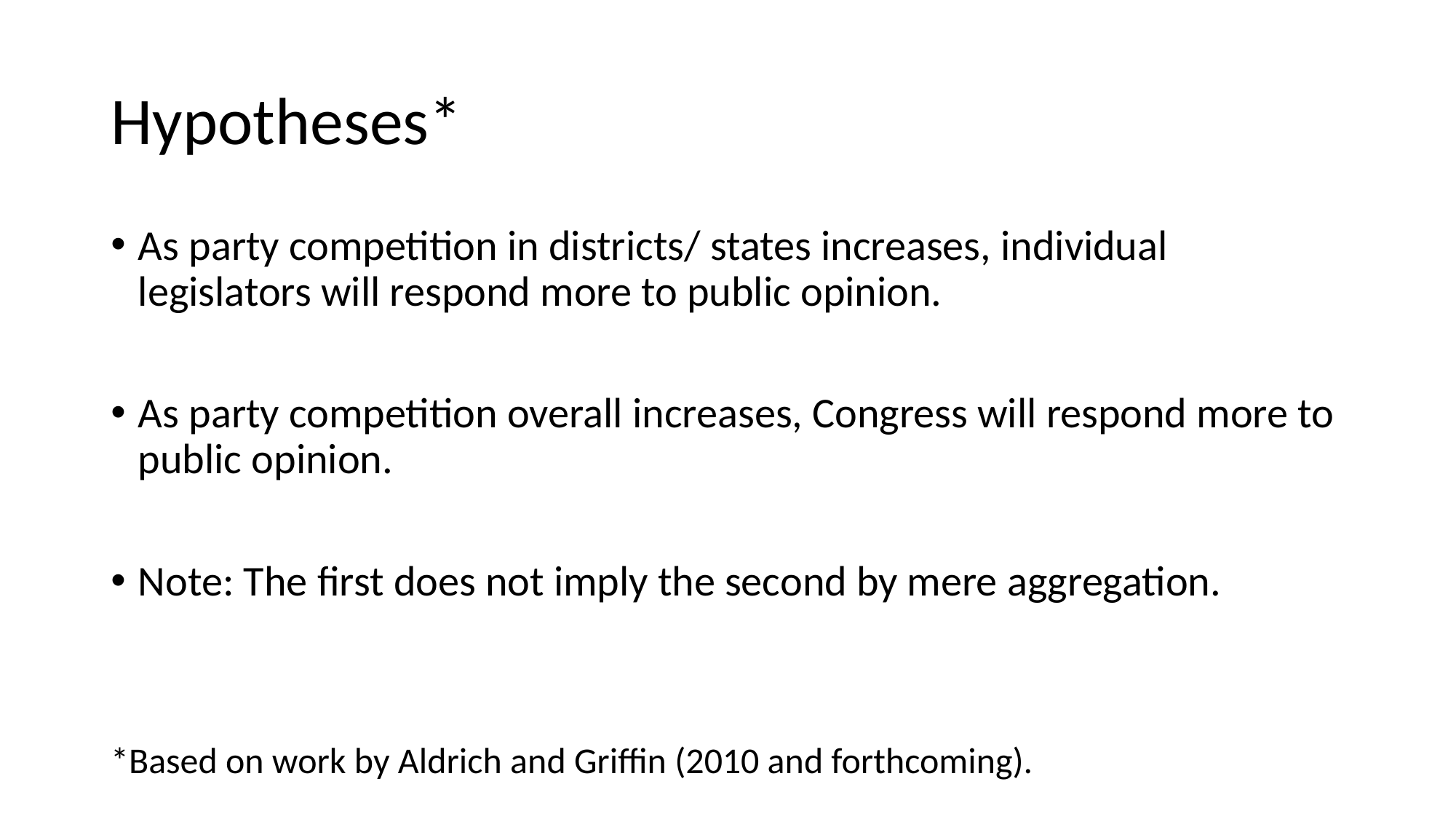

# Hypotheses*
As party competition in districts/ states increases, individual legislators will respond more to public opinion.

As party competition overall increases, Congress will respond more to public opinion.

Note: The first does not imply the second by mere aggregation.
*Based on work by Aldrich and Griffin (2010 and forthcoming).